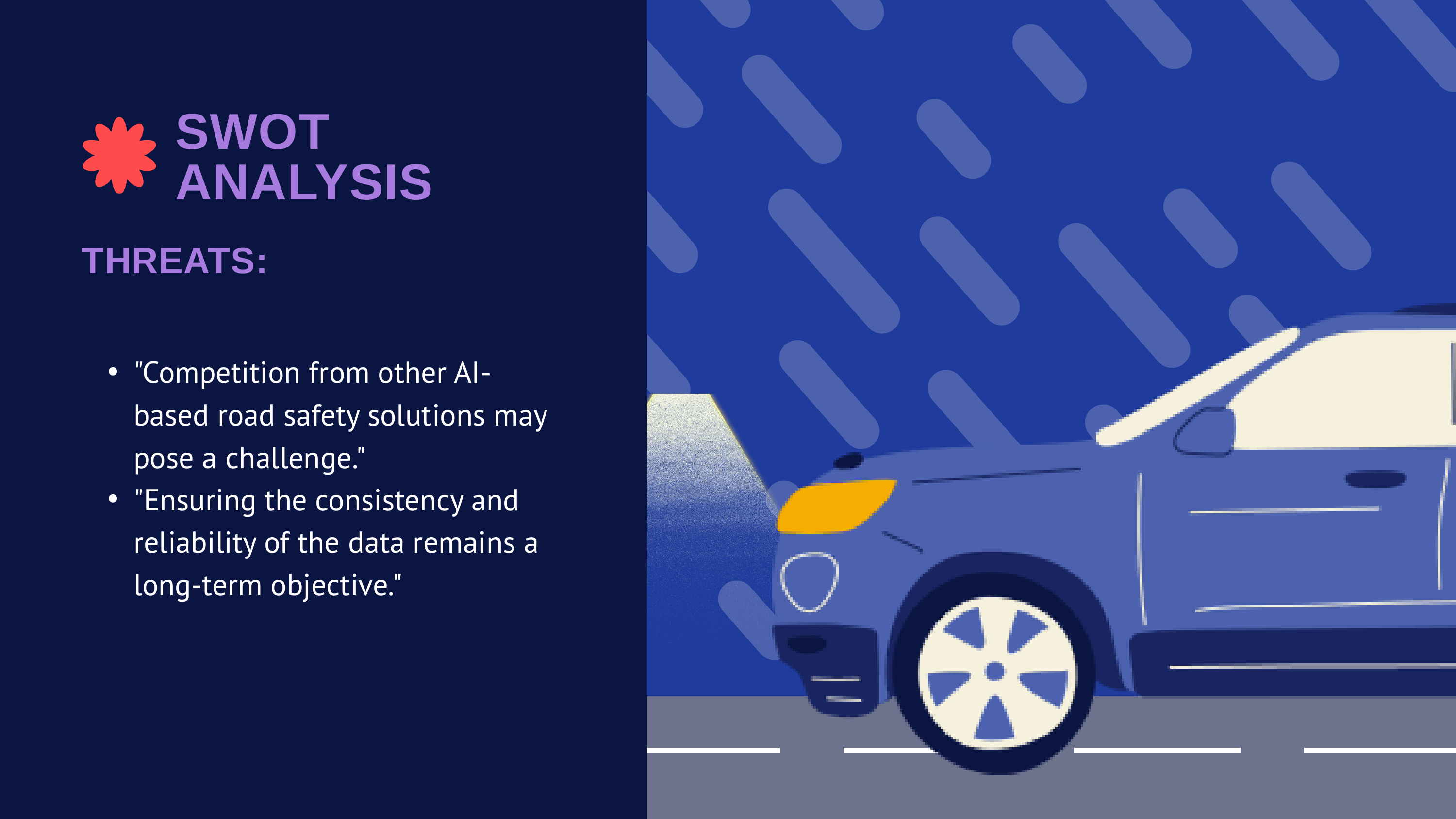

SWOT ANALYSIS

THREATS:

"Competition from other AI-based road safety solutions may pose a challenge."
"Ensuring the consistency and reliability of the data remains a long-term objective."